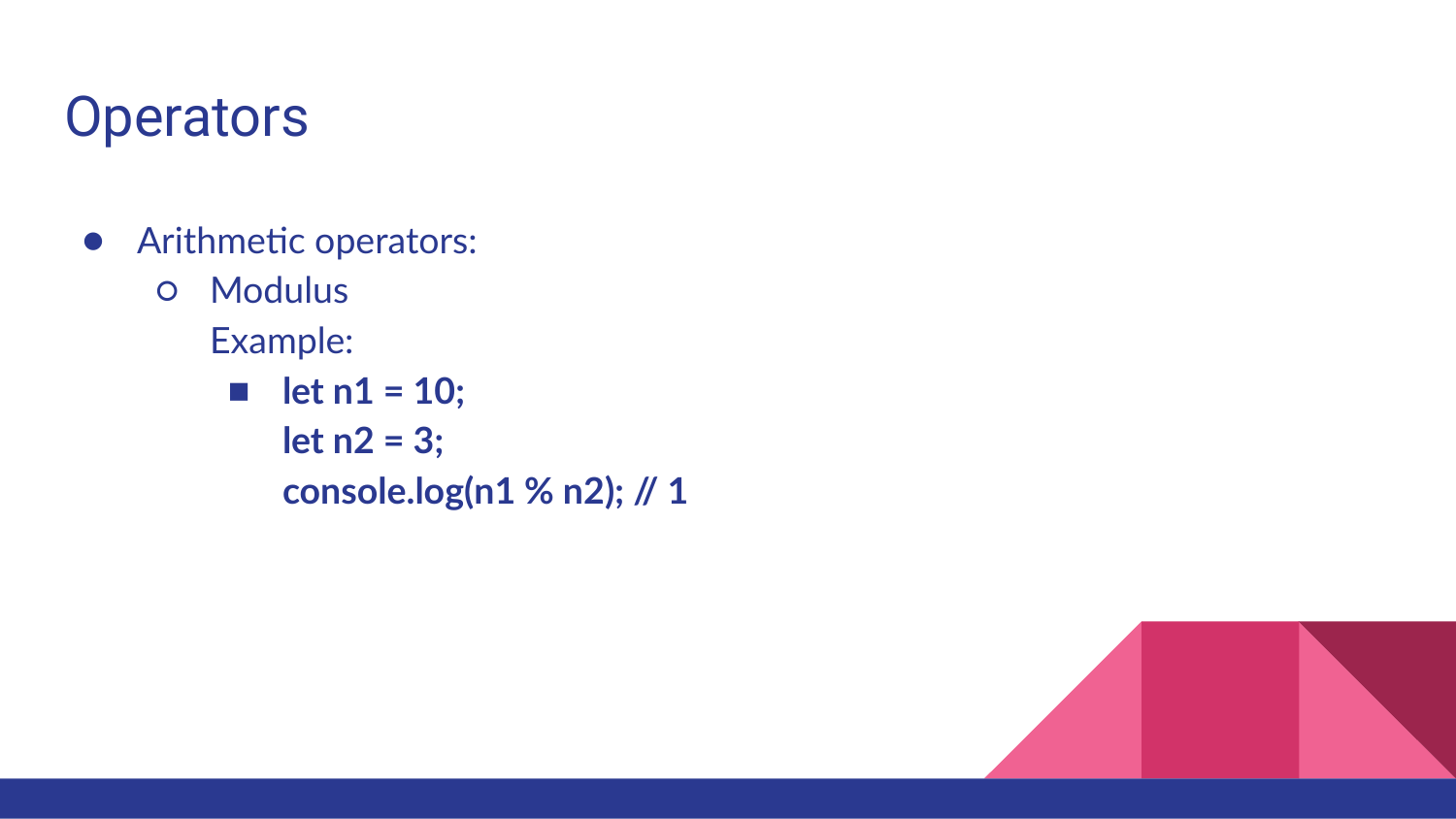

# Operators
Arithmetic operators:
Modulus
Example:
let n1 = 10;
let n2 = 3;
console.log(n1 % n2); // 1